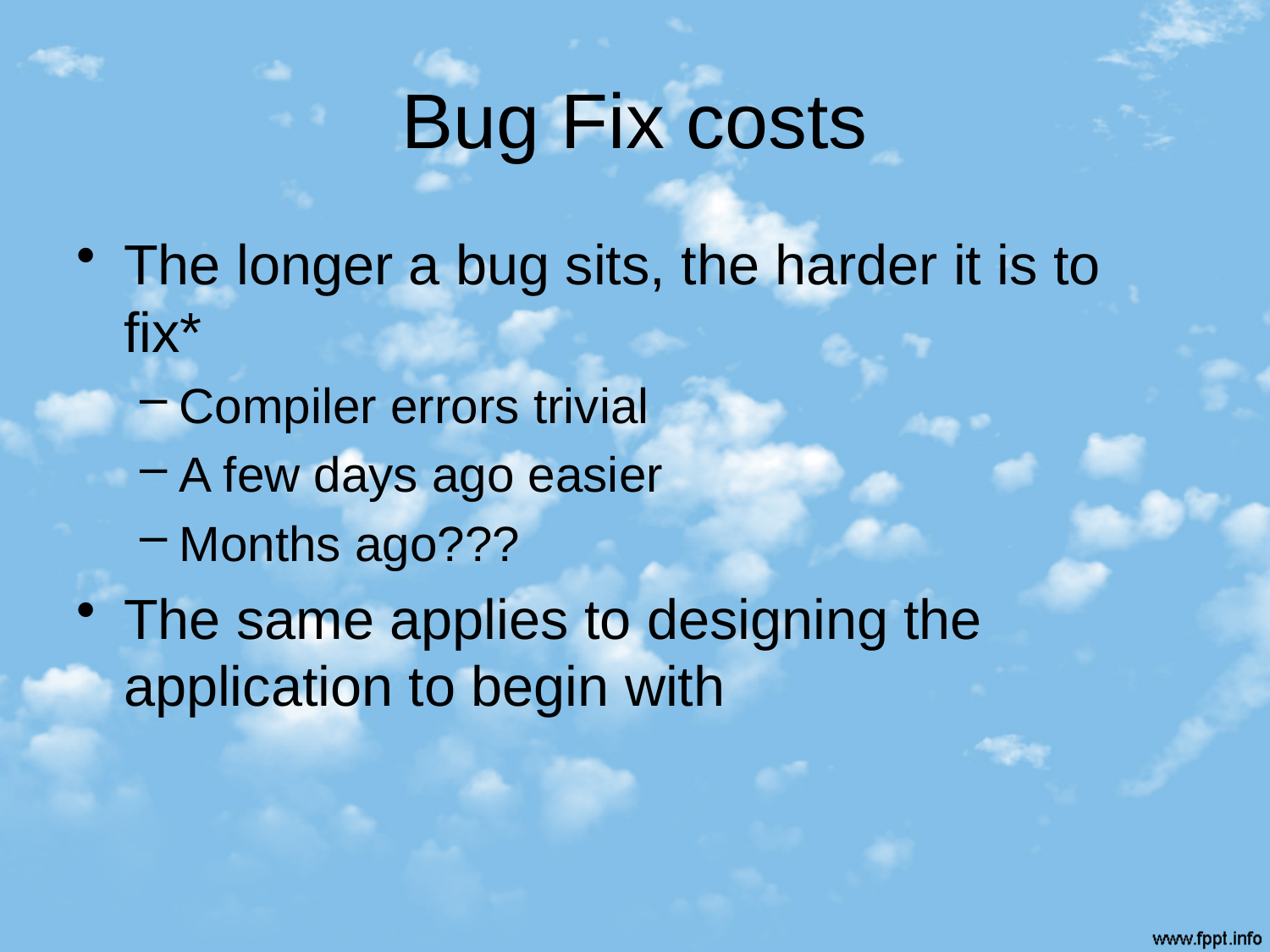

# Bug Fix costs
The longer a bug sits, the harder it is to fix*
Compiler errors trivial
A few days ago easier
Months ago???
The same applies to designing the application to begin with